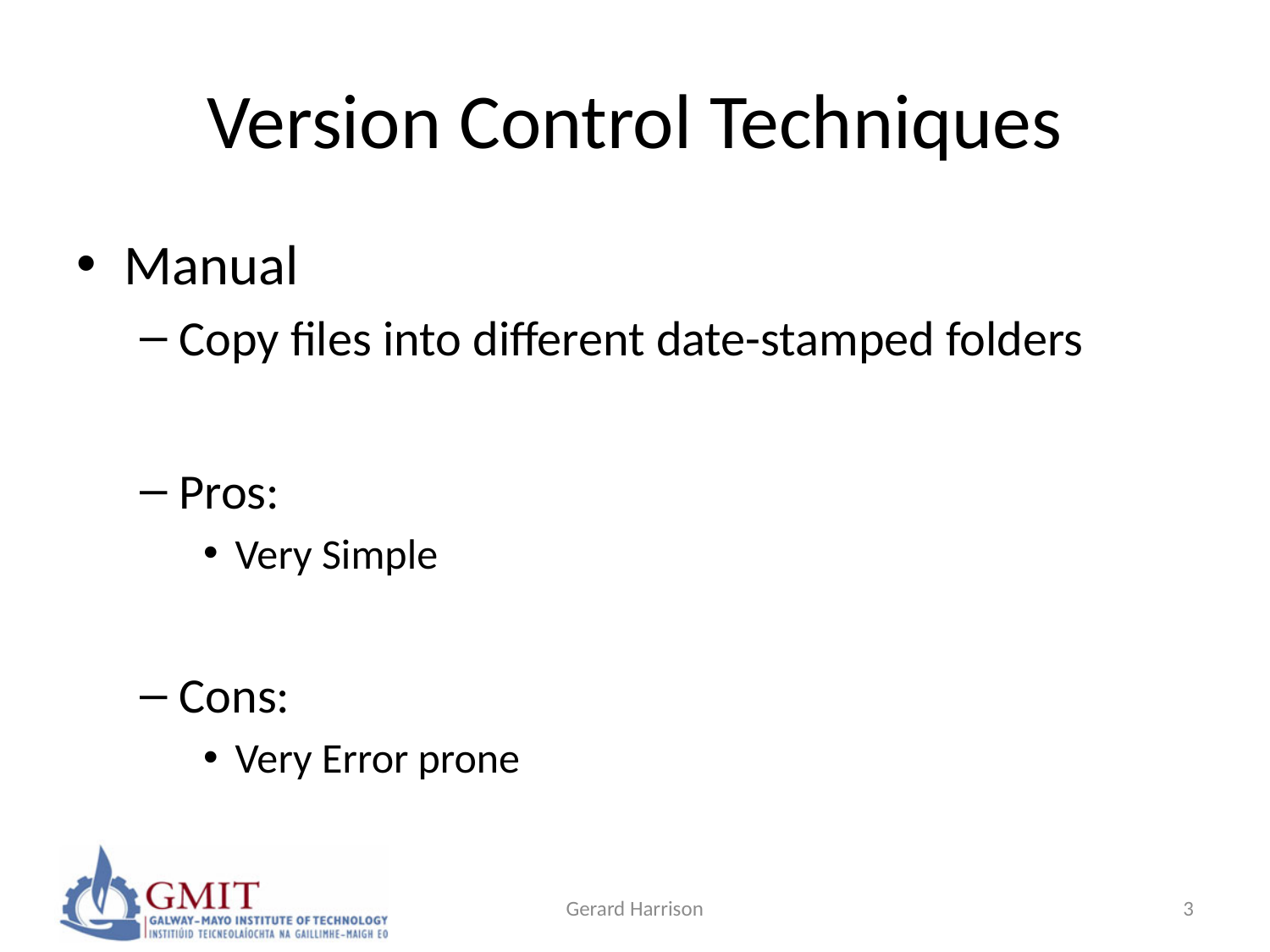

# Version Control Techniques
Manual
Copy files into different date-stamped folders

Pros:
Very Simple

Cons:
Very Error prone
Gerard Harrison
3